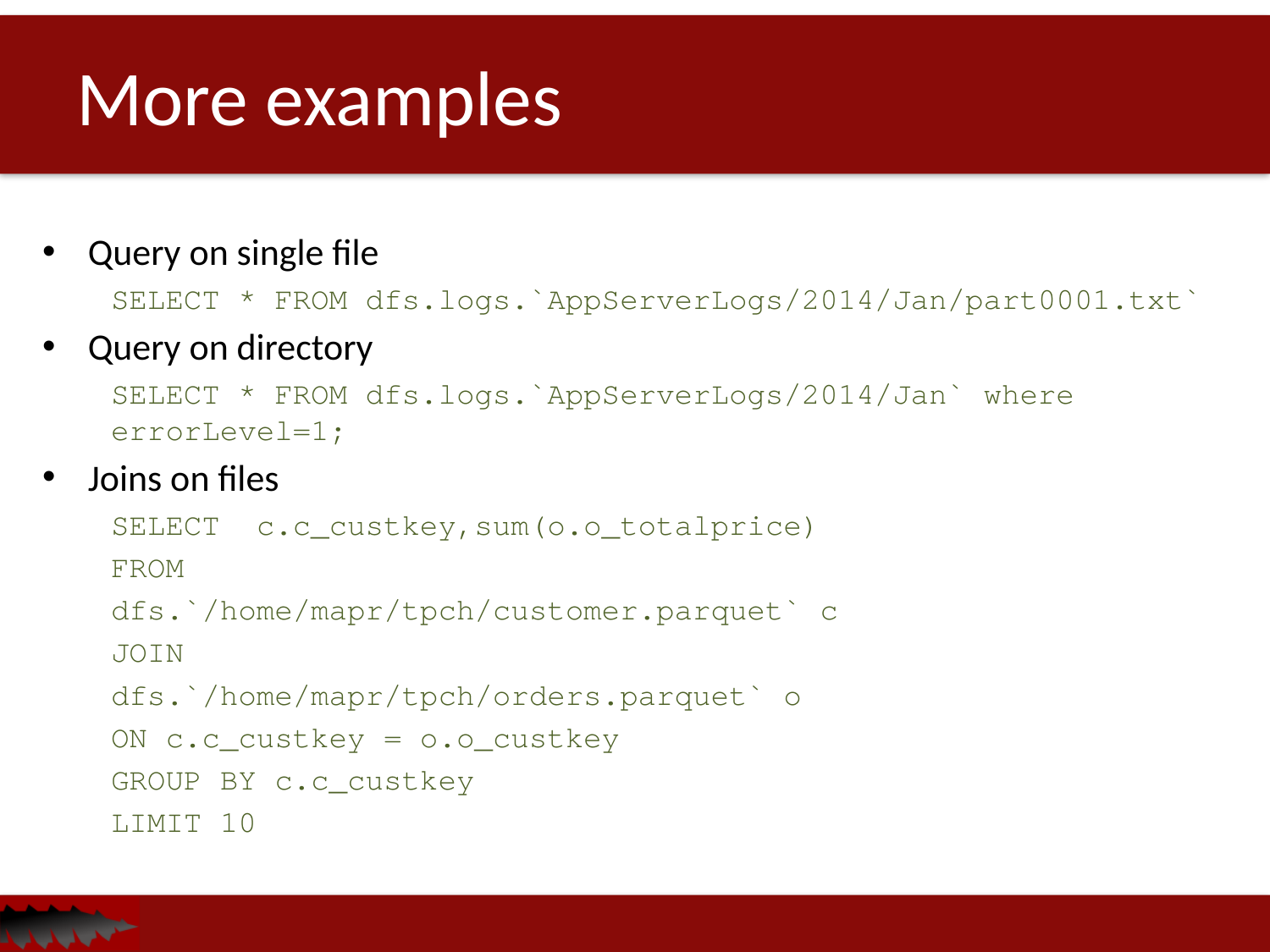

# More examples
Query on single file
SELECT * FROM dfs.logs.`AppServerLogs/2014/Jan/part0001.txt`
Query on directory
SELECT * FROM dfs.logs.`AppServerLogs/2014/Jan` where errorLevel=1;
Joins on files
SELECT  c.c_custkey,sum(o.o_totalprice)
FROM
	dfs.`/home/mapr/tpch/customer.parquet` c
	JOIN
	dfs.`/home/mapr/tpch/orders.parquet` o
	ON c.c_custkey = o.o_custkey
GROUP BY c.c_custkey
LIMIT 10